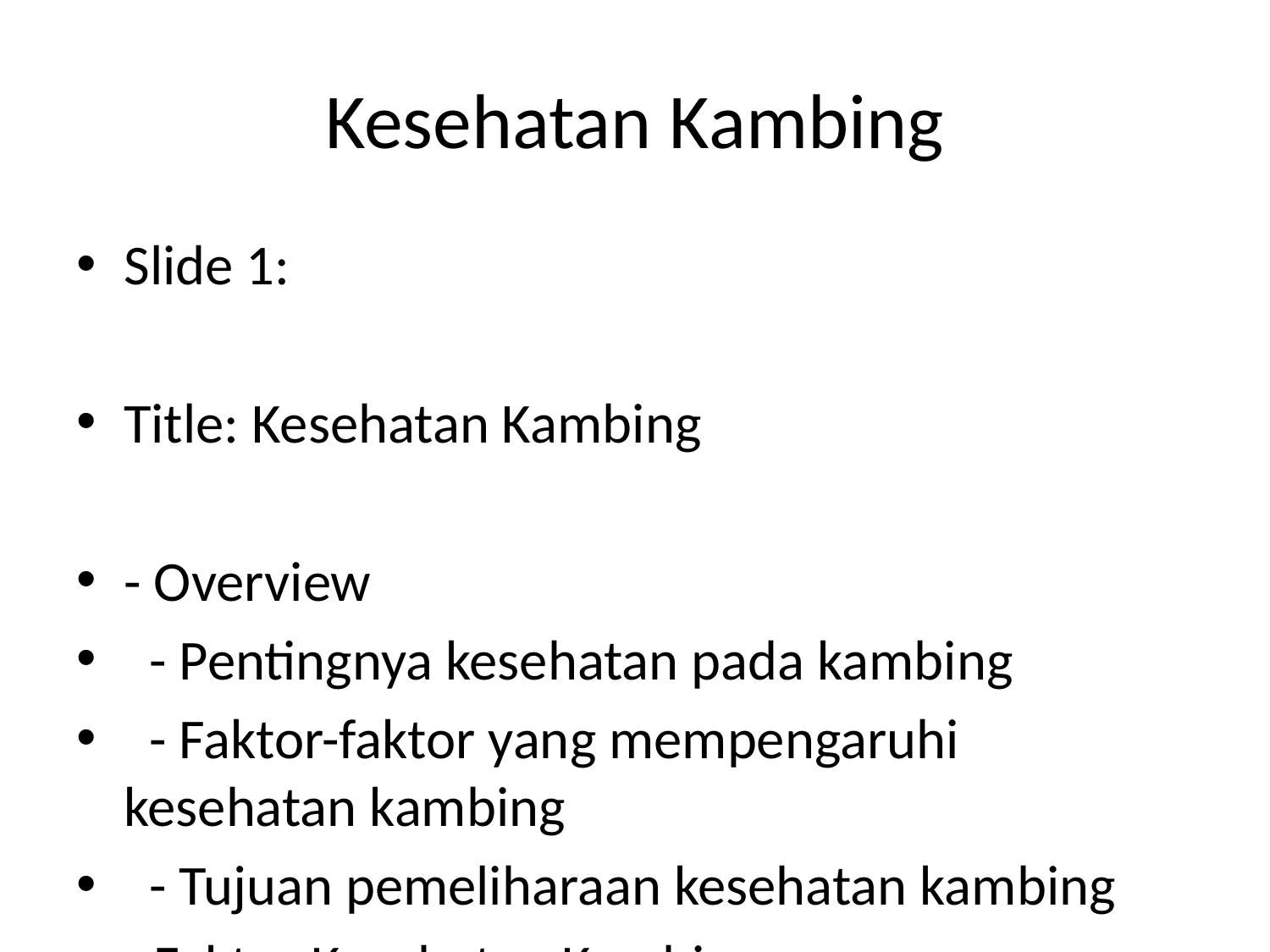

# Kesehatan Kambing
Slide 1:

Title: Kesehatan Kambing

- Overview
  - Pentingnya kesehatan pada kambing
  - Faktor-faktor yang mempengaruhi kesehatan kambing
  - Tujuan pemeliharaan kesehatan kambing
- Faktor Kesehatan Kambing
  - Nutrisi yang seimbang
  - Lingkungan yang bersih dan nyaman
  - Pengawasan kesehatan secara berkala
  - Pemeliharaan yang baik
- Penyakit Umum pada Kambing
  - Infeksi bakteri (Mastitis, Pneumonia)
  - Virus (Clostridial Disease, Lumpy Skin Disease)
  - Parasit (Giardia, Coccidiosis)
- Tindakan Pencegahan
  - Vaksinasi
  - Pemeriksaan rutin
  - Pengobatan sesuai gejala